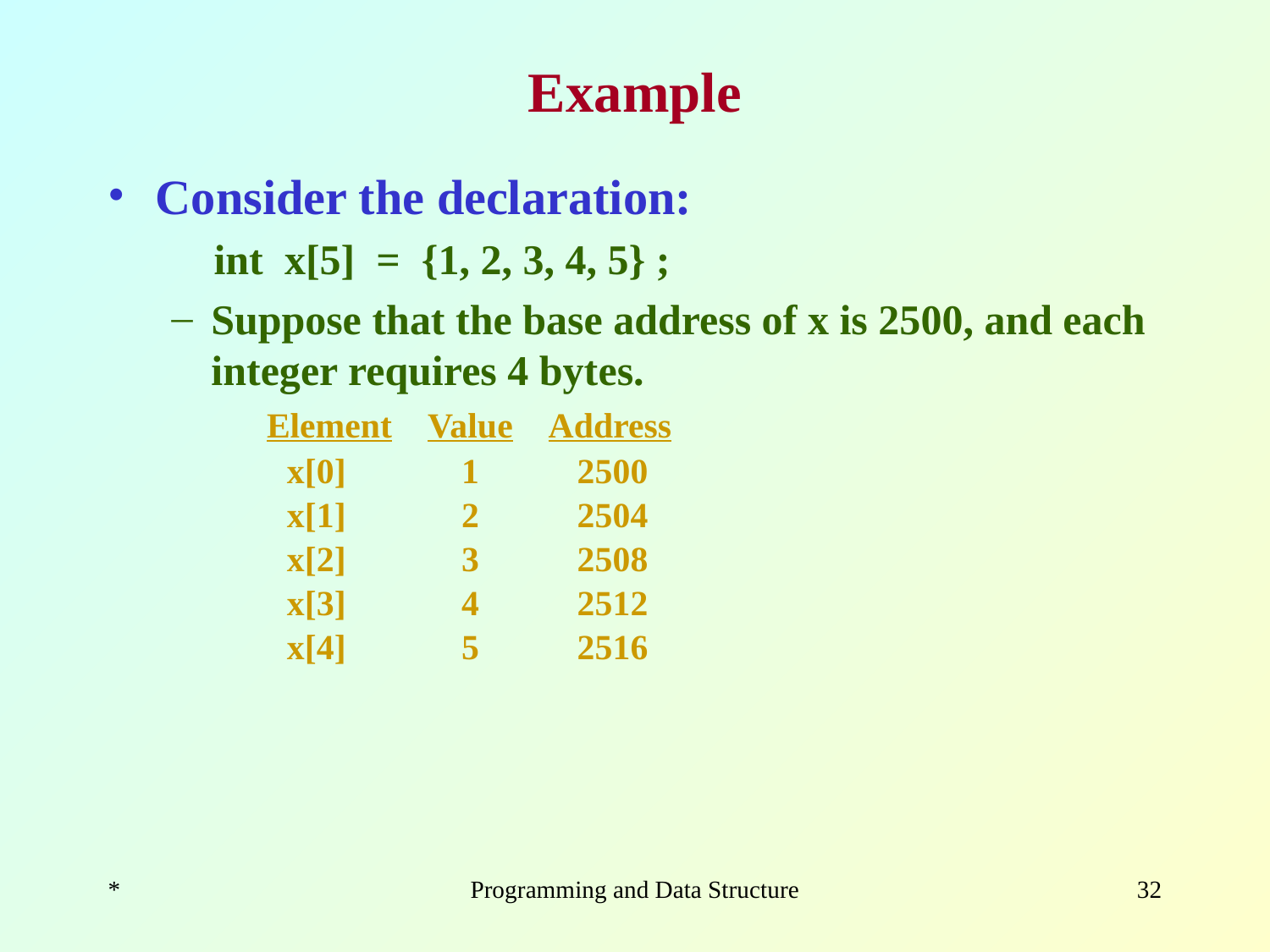

# Example
Consider the declaration:
    int  x[5]  =  {1, 2, 3, 4, 5} ;
Suppose that the base address of x is 2500, and each integer requires 4 bytes.
         Element    Value    Address
             x[0]             1           2500
             x[1]             2           2504
             x[2]             3           2508
             x[3]             4           2512
             x[4]             5           2516
*
Programming and Data Structure
32